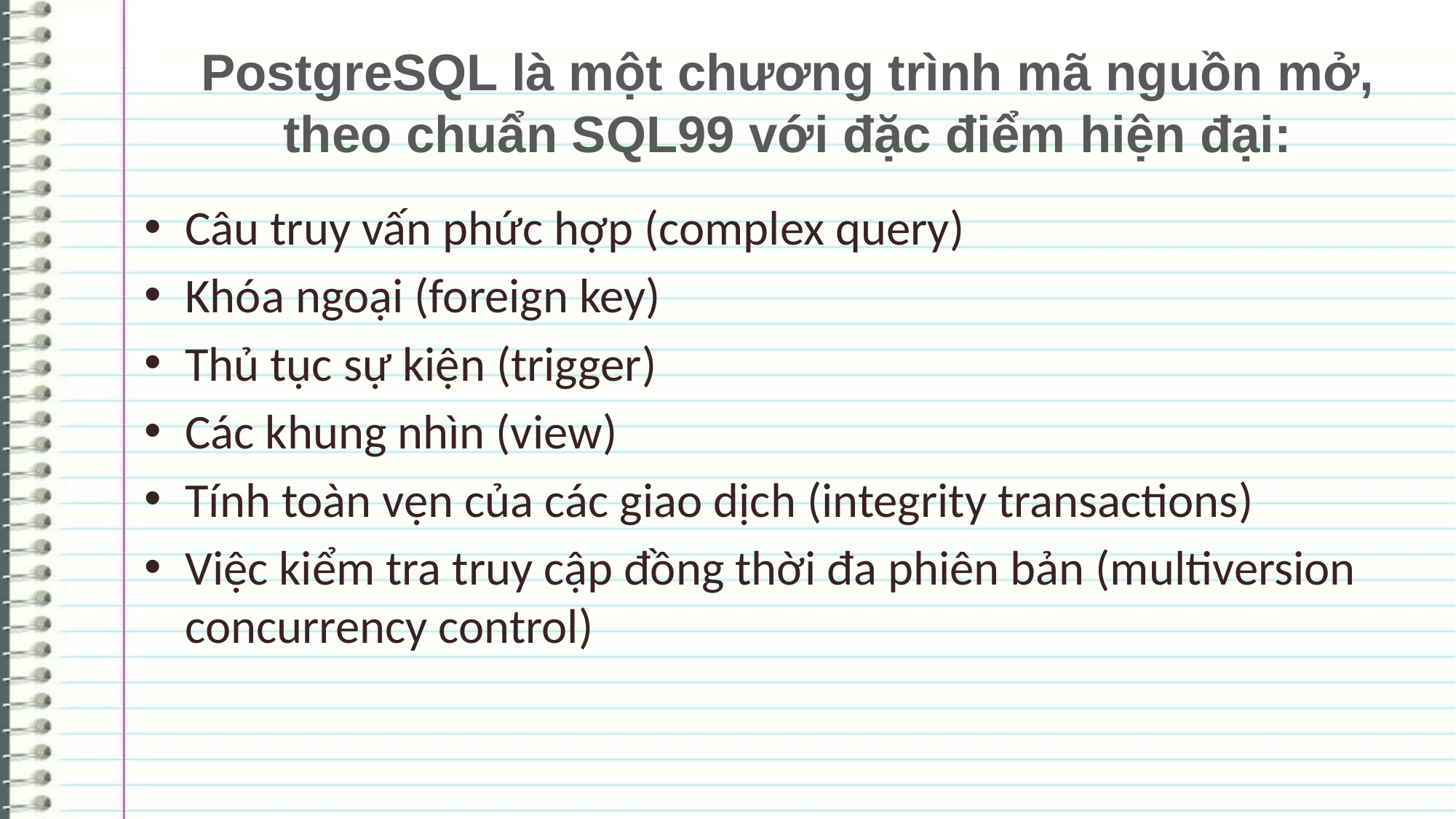

# PostgreSQL là một chương trình mã nguồn mở, theo chuẩn SQL99 với đặc điểm hiện đại:
Câu truy vấn phức hợp (complex query)
Khóa ngoại (foreign key)
Thủ tục sự kiện (trigger)
Các khung nhìn (view)
Tính toàn vẹn của các giao dịch (integrity transactions)
Việc kiểm tra truy cập đồng thời đa phiên bản (multiversion concurrency control)